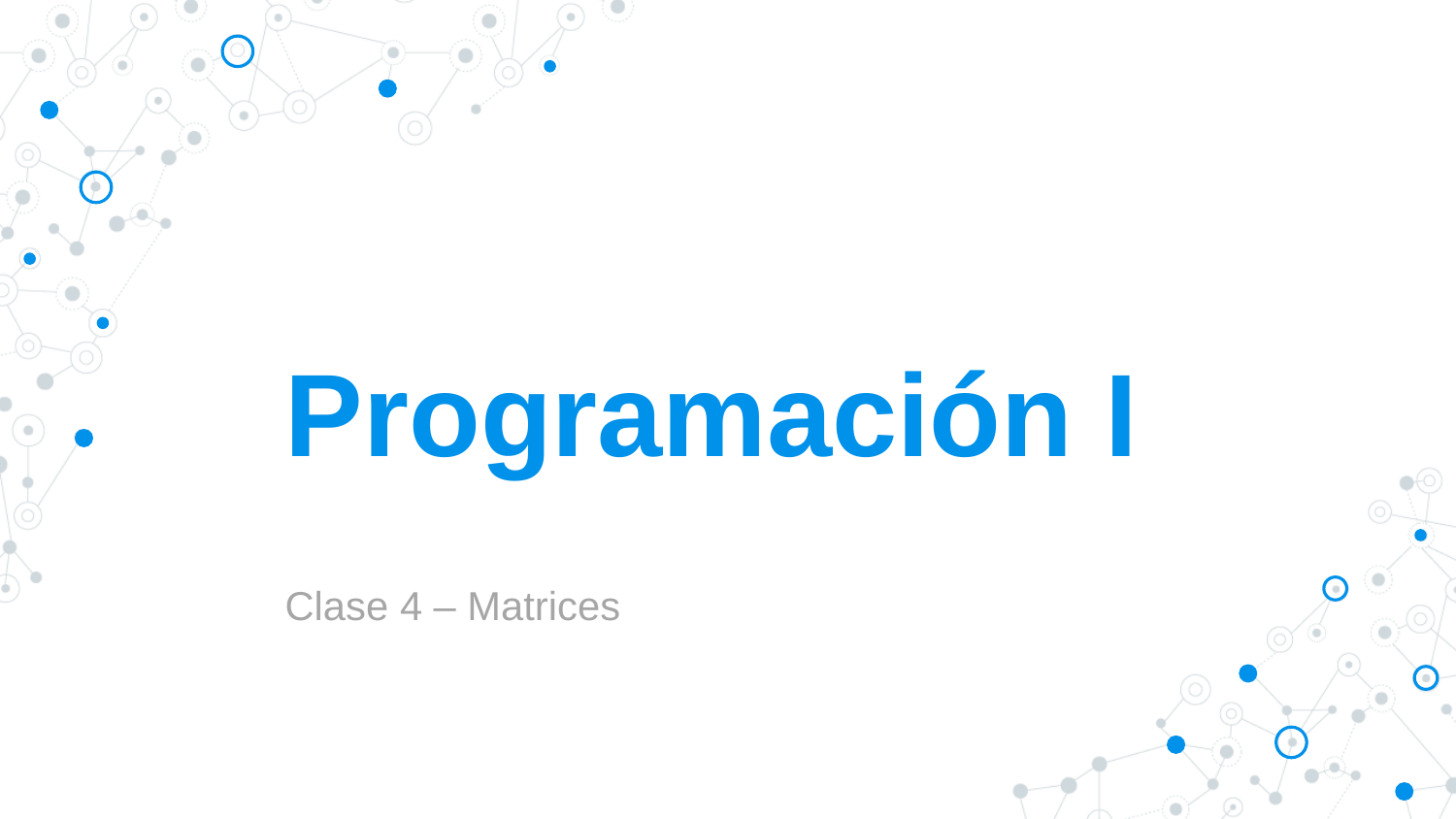

# Programación I
Clase 4 – Matrices